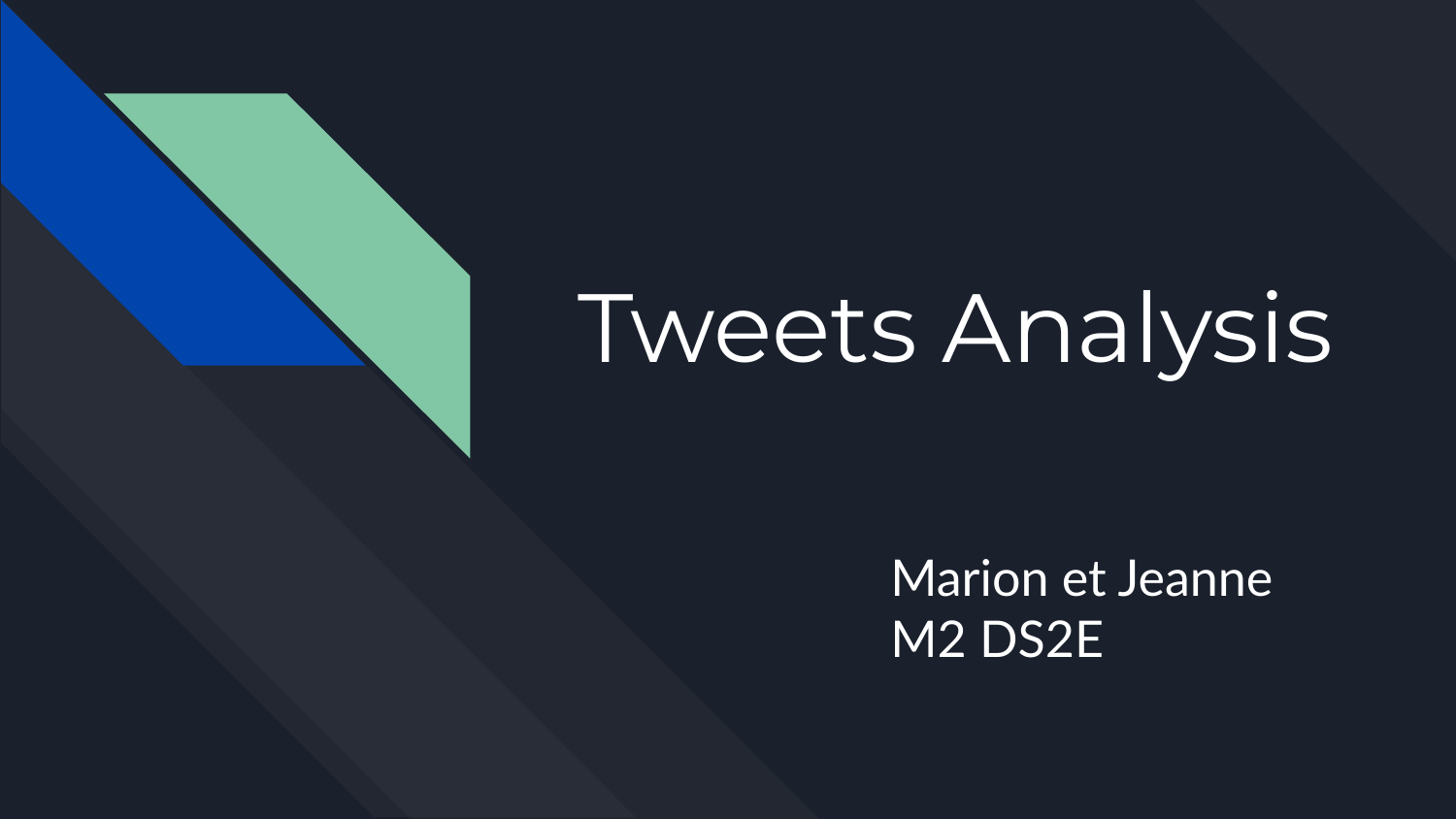

# Tweets Analysis
Marion et Jeanne
M2 DS2E